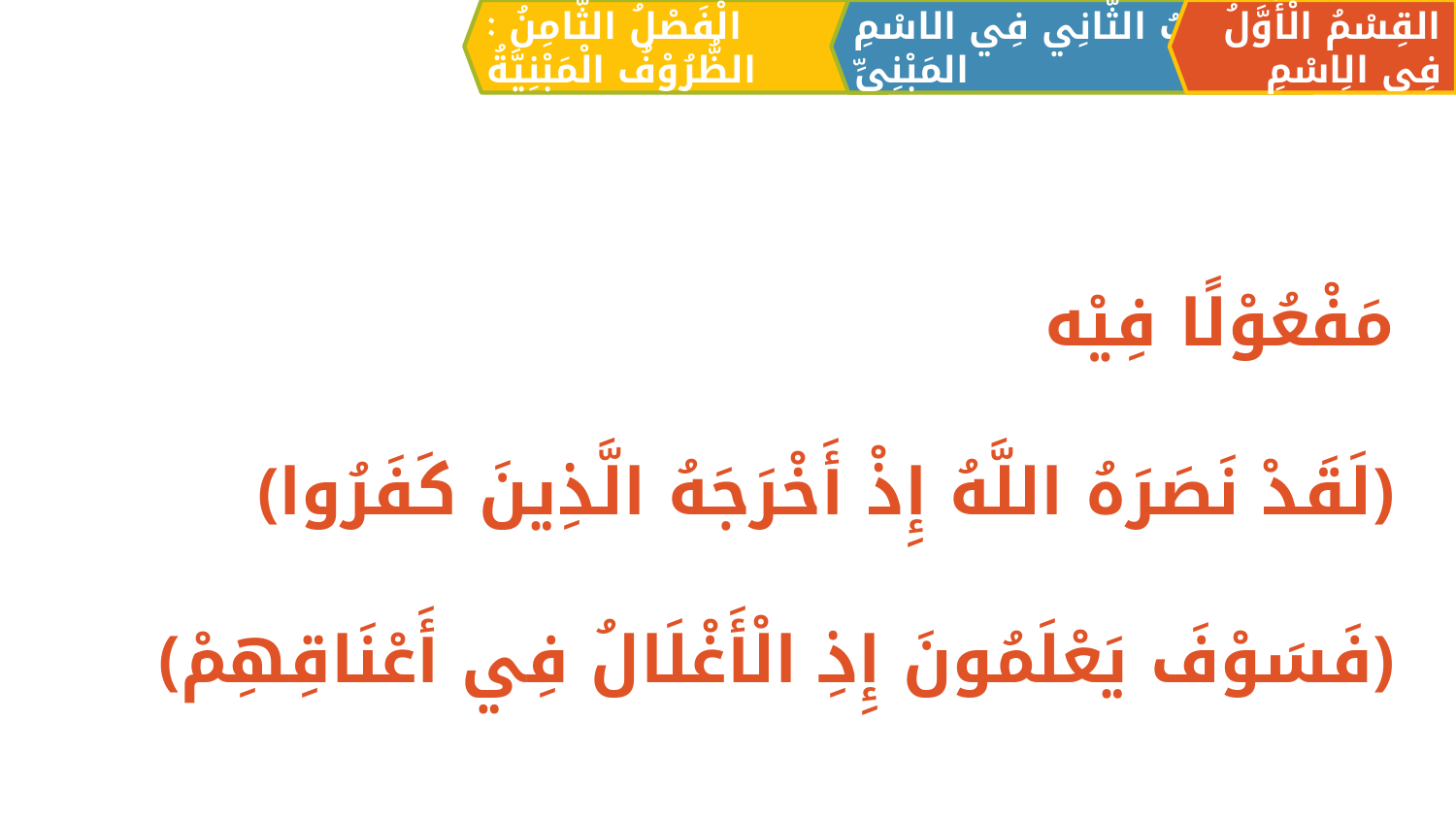

الْفَصْلُ الثَّامِنُ : الظُّرُوْفُ الْمَبْنِيَّةُ
القِسْمُ الْأَوَّلُ فِي الِاسْمِ
اَلبَابُ الثَّانِي فِي الاسْمِ المَبْنِيِّ
مَفْعُوْلًا فِيْه
	﴿لَقَدْ نَصَرَهُ اللَّهُ إِذْ أَخْرَجَهُ الَّذِينَ كَفَرُوا﴾
	﴿فَسَوْفَ يَعْلَمُونَ إِذِ الْأَغْلَالُ فِي أَعْنَاقِهِمْ﴾